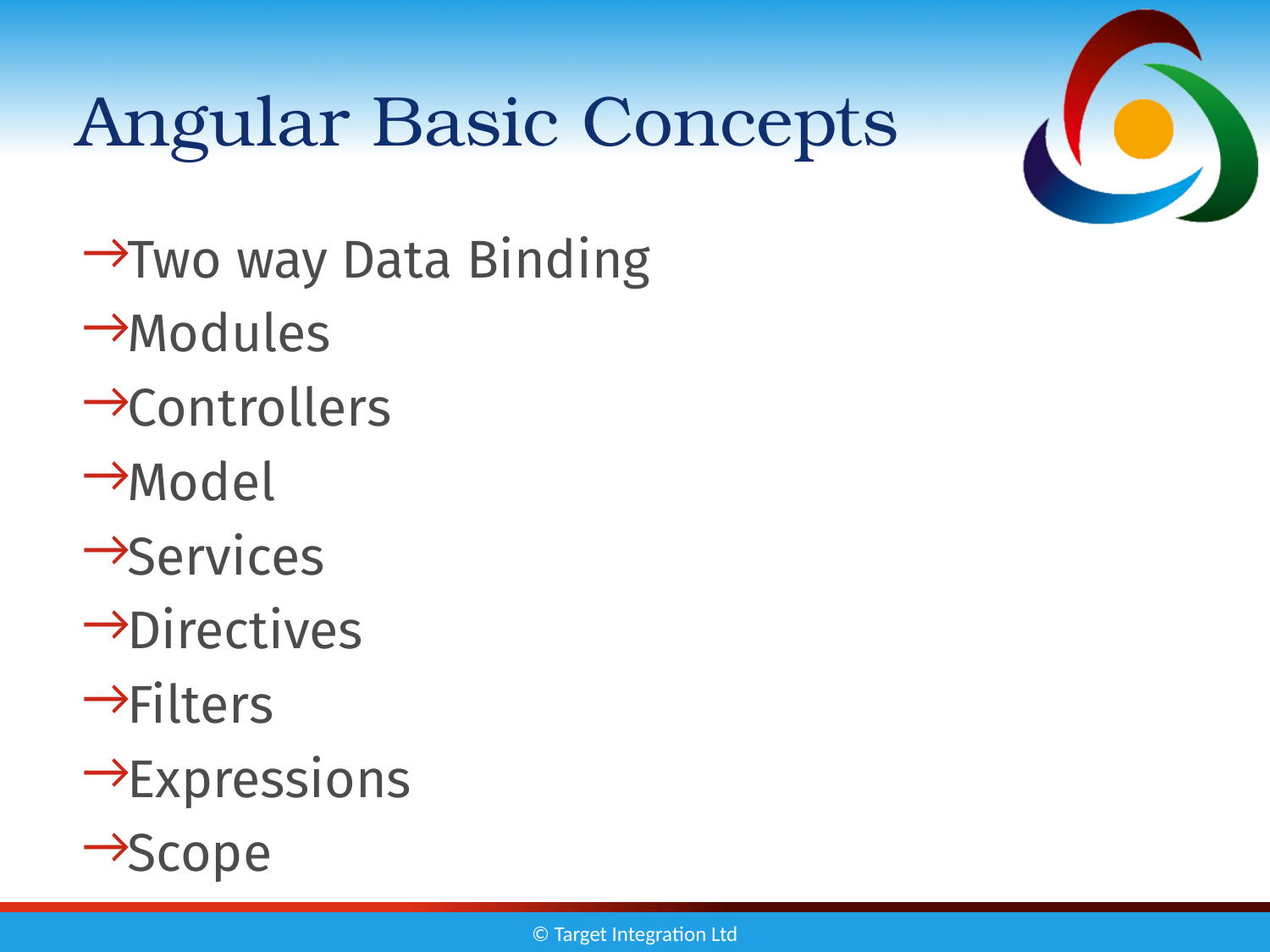

# Angular Basic Concepts
Two way Data Binding
Modules
Controllers
Model
Services
Directives
Filters
Expressions
Scope

© Target Integration Ltd